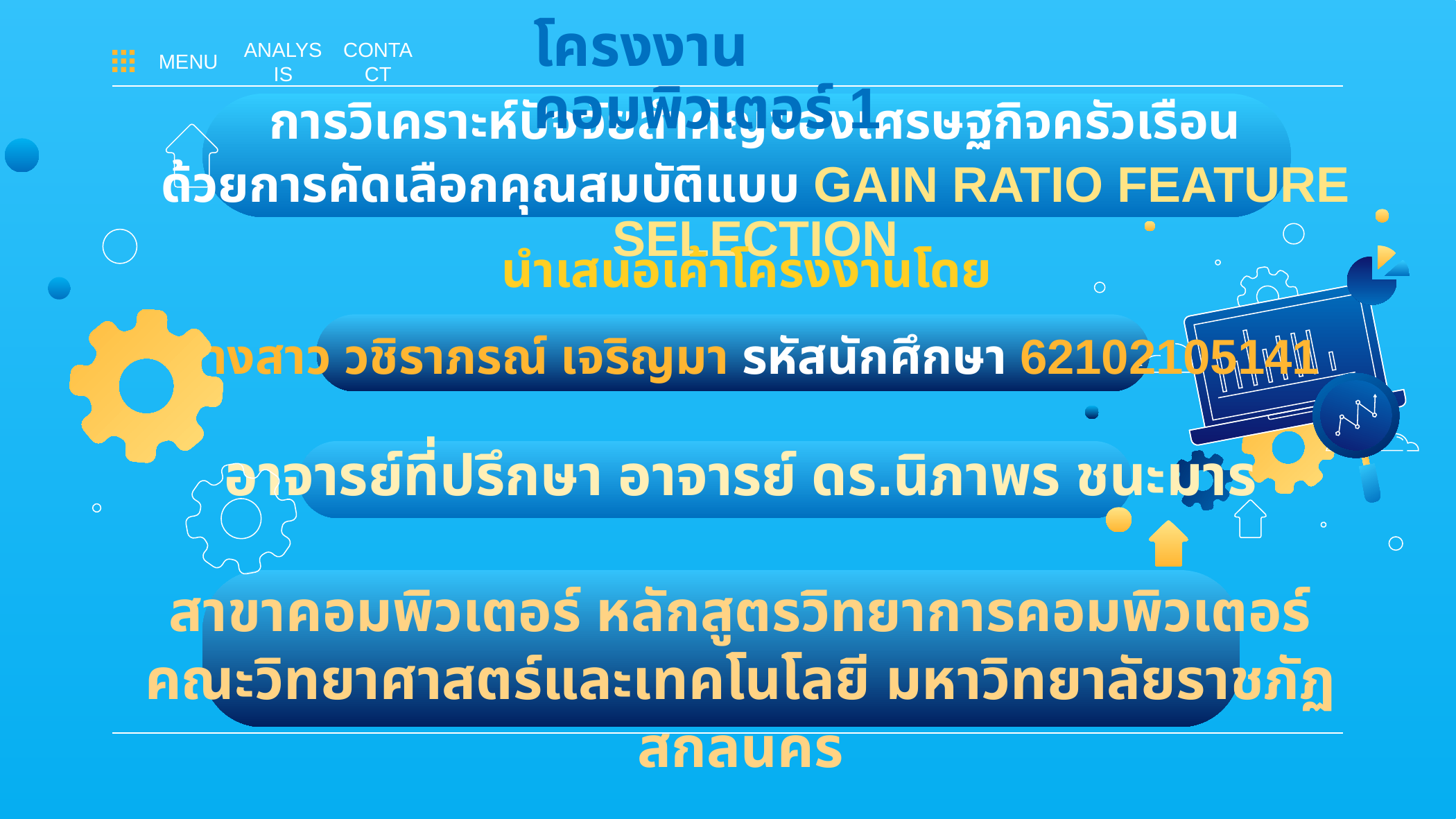

โครงงานคอมพิวเตอร์ 1
MENU
ANALYSIS
CONTACT

การวิเคราะห์ปัจจัยสำคัญของเศรษฐกิจครัวเรือน
ด้วยการคัดเลือกคุณสมบัติแบบ GAIN RATIO FEATURE SELECTION

นำเสนอเค้าโครงงานโดย

นางสาว วชิราภรณ์ เจริญมา รหัสนักศึกษา 62102105141

อาจารย์ที่ปรึกษา อาจารย์ ดร.นิภาพร ชนะมาร

สาขาคอมพิวเตอร์ หลักสูตรวิทยาการคอมพิวเตอร์
คณะวิทยาศาสตร์และเทคโนโลยี มหาวิทยาลัยราชภัฏสกลนคร